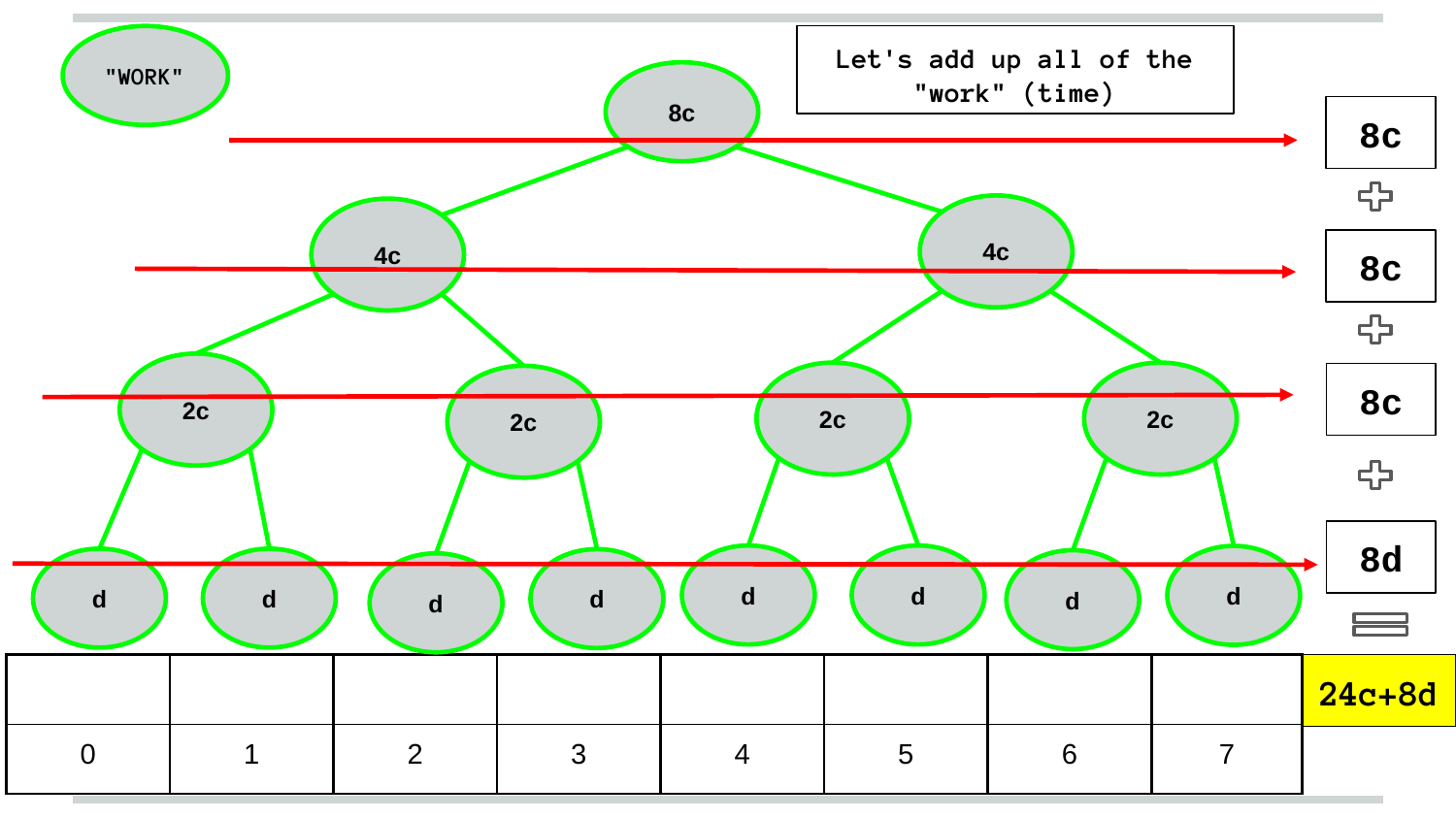

Let's add up all of the "work" (time)
"WORK"
8c
8c

4c
4c
8c

2c
2c
2c
8c
2c

8d
d
d
d
d
d
d
d
d

|  |  |  |  |  |  |  |  |
| --- | --- | --- | --- | --- | --- | --- | --- |
| 0 | 1 | 2 | 3 | 4 | 5 | 6 | 7 |
24c+8d